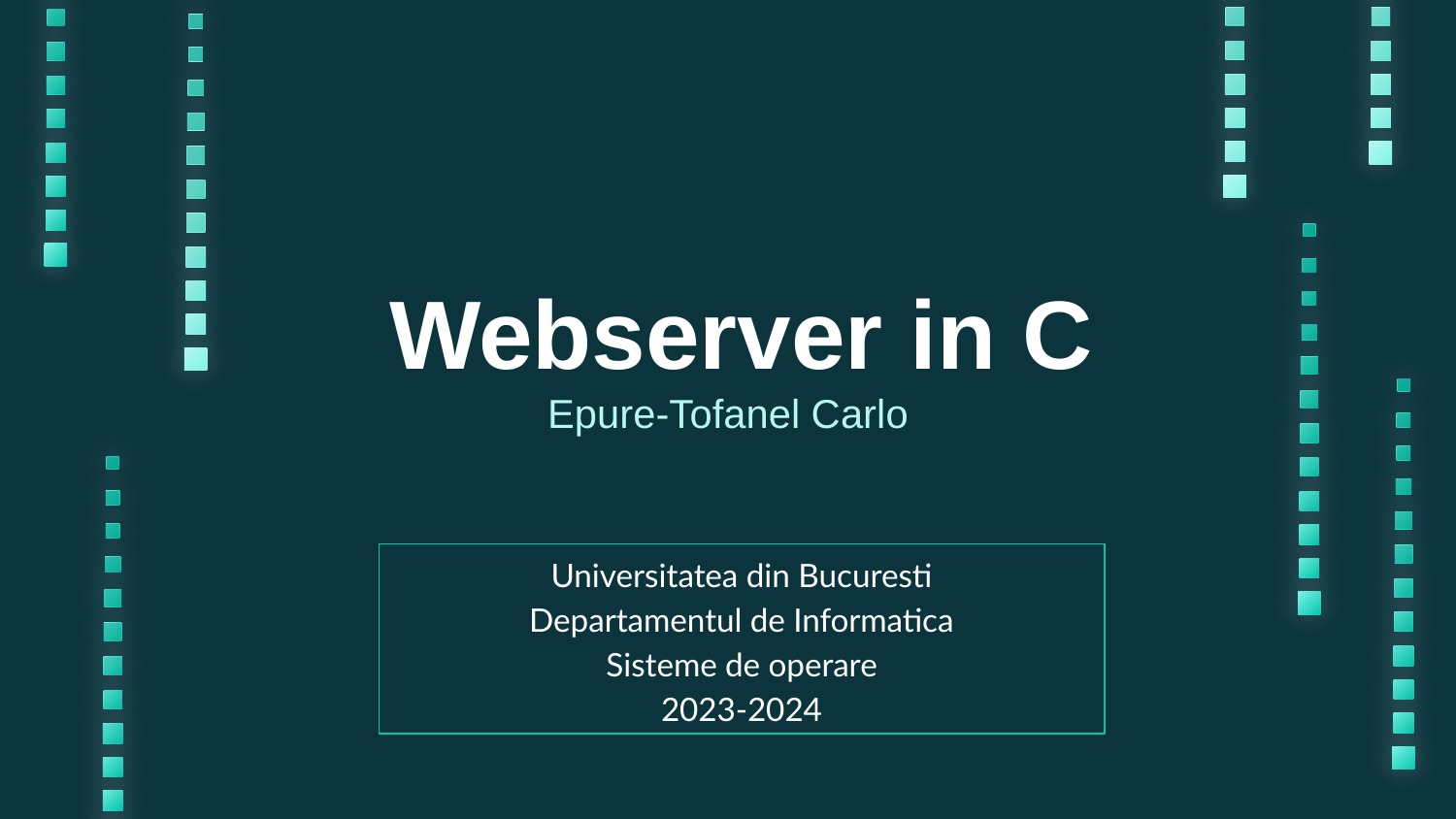

# Webserver in C
Epure-Tofanel Carlo

Universitatea din Bucuresti​
Departamentul de Informatica​
Sisteme de operare​
2023-2024​